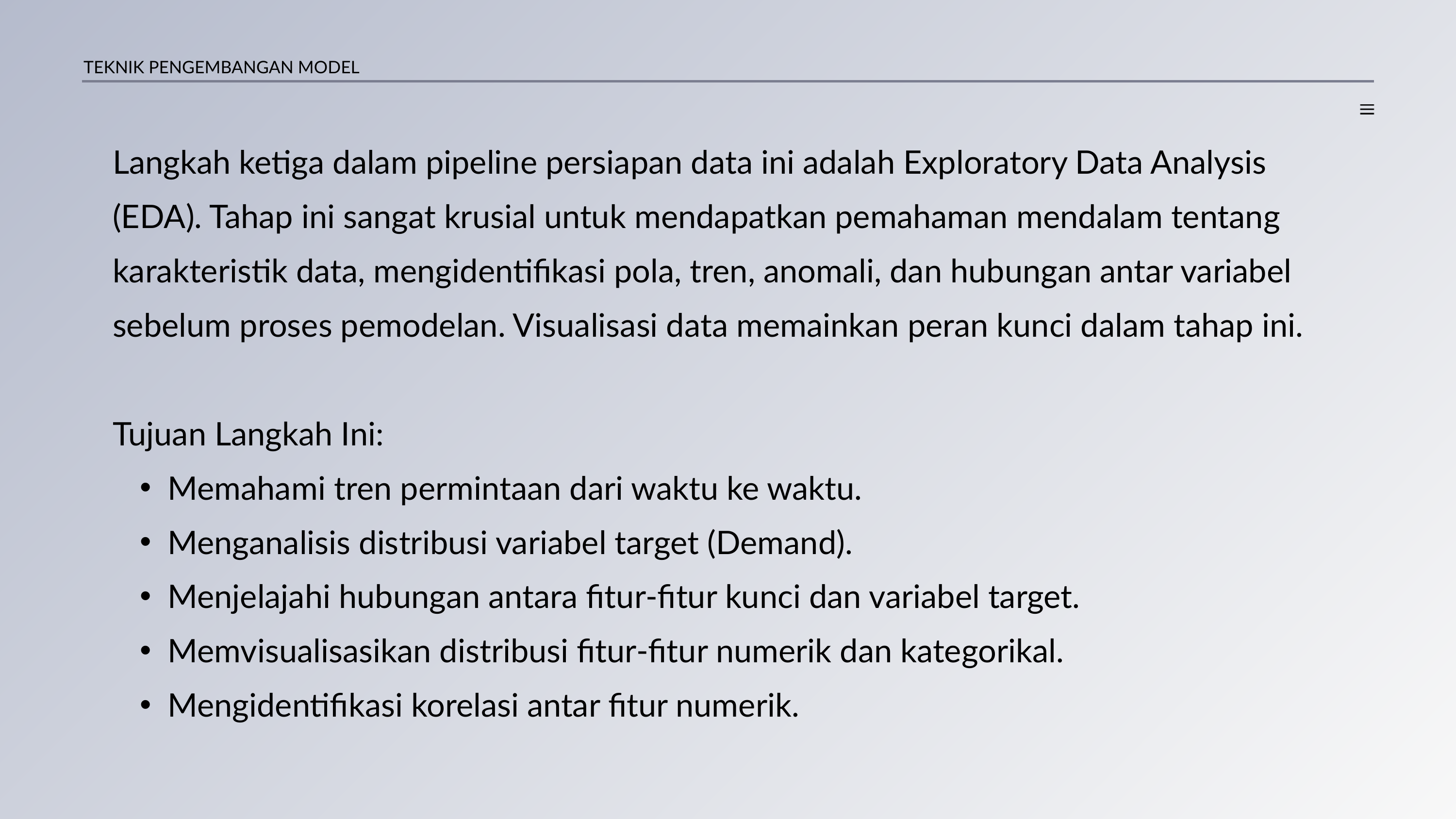

TEKNIK PENGEMBANGAN MODEL

Langkah ketiga dalam pipeline persiapan data ini adalah Exploratory Data Analysis (EDA). Tahap ini sangat krusial untuk mendapatkan pemahaman mendalam tentang karakteristik data, mengidentifikasi pola, tren, anomali, dan hubungan antar variabel sebelum proses pemodelan. Visualisasi data memainkan peran kunci dalam tahap ini.

Tujuan Langkah Ini:
Memahami tren permintaan dari waktu ke waktu.
Menganalisis distribusi variabel target (Demand).
Menjelajahi hubungan antara fitur-fitur kunci dan variabel target.
Memvisualisasikan distribusi fitur-fitur numerik dan kategorikal.
Mengidentifikasi korelasi antar fitur numerik.